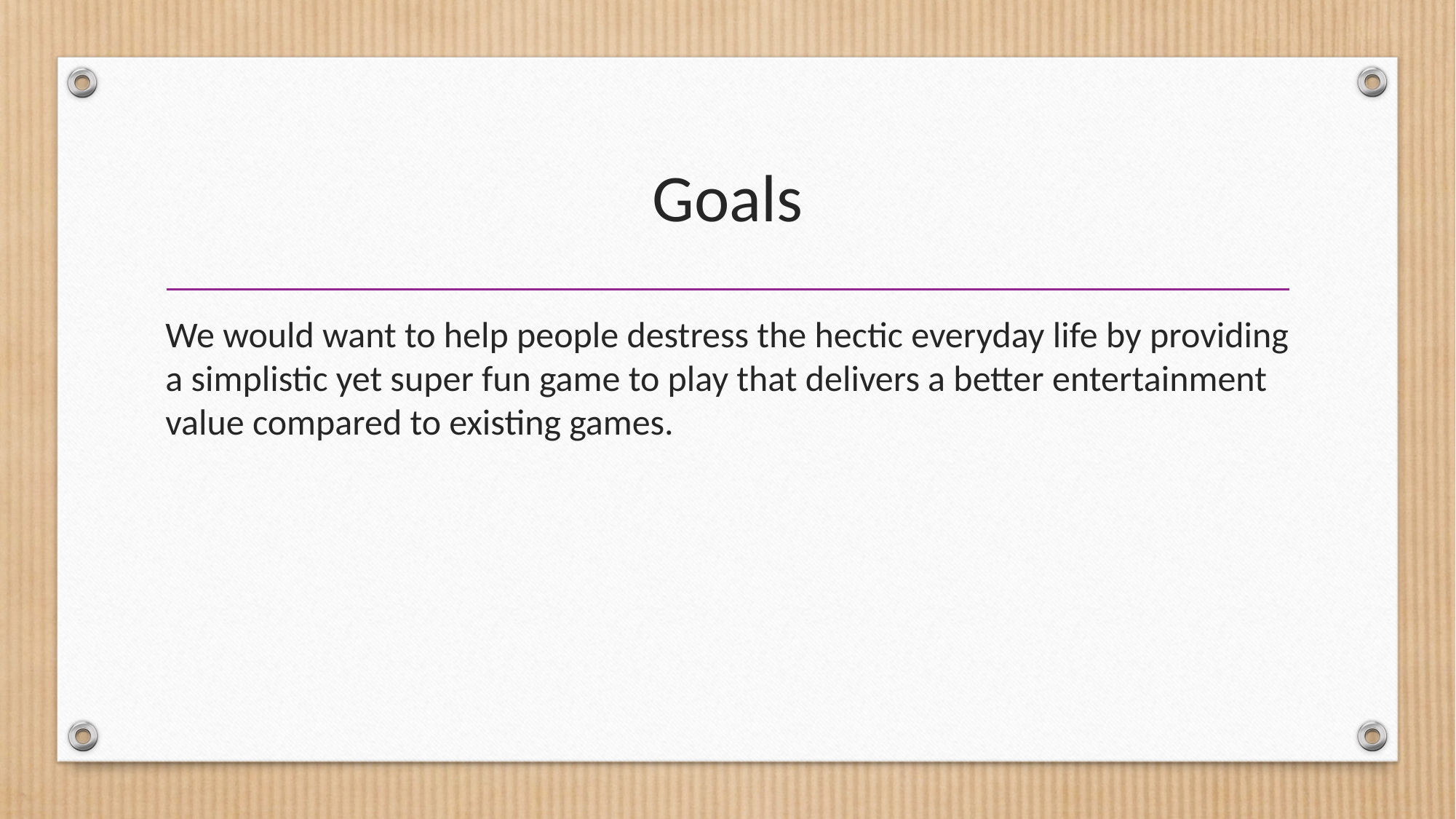

# Goals
We would want to help people destress the hectic everyday life by providing a simplistic yet super fun game to play that delivers a better entertainment value compared to existing games.